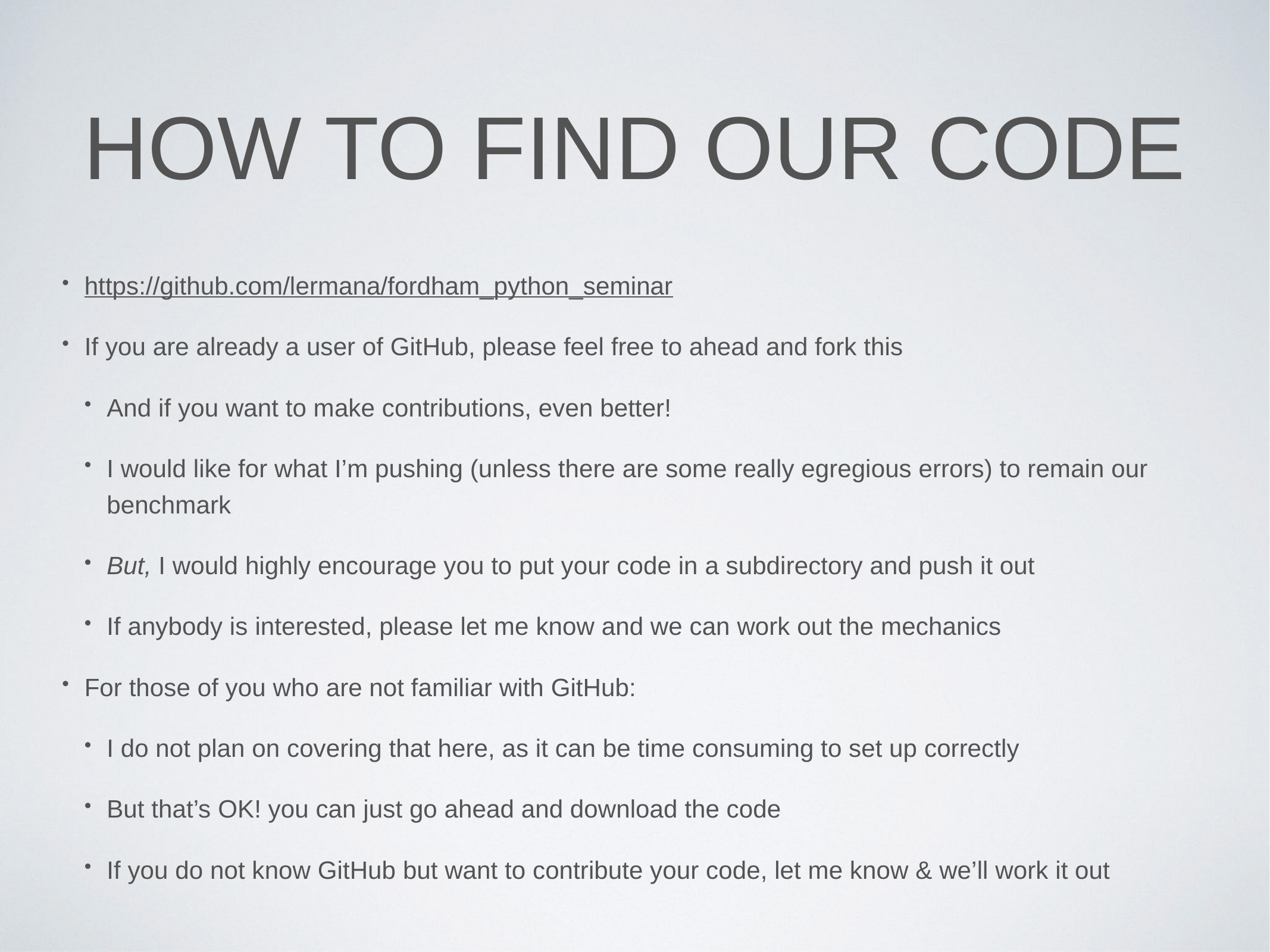

# How to find our code
https://github.com/lermana/fordham_python_seminar
If you are already a user of GitHub, please feel free to ahead and fork this
And if you want to make contributions, even better!
I would like for what I’m pushing (unless there are some really egregious errors) to remain our benchmark
But, I would highly encourage you to put your code in a subdirectory and push it out
If anybody is interested, please let me know and we can work out the mechanics
For those of you who are not familiar with GitHub:
I do not plan on covering that here, as it can be time consuming to set up correctly
But that’s OK! you can just go ahead and download the code
If you do not know GitHub but want to contribute your code, let me know & we’ll work it out